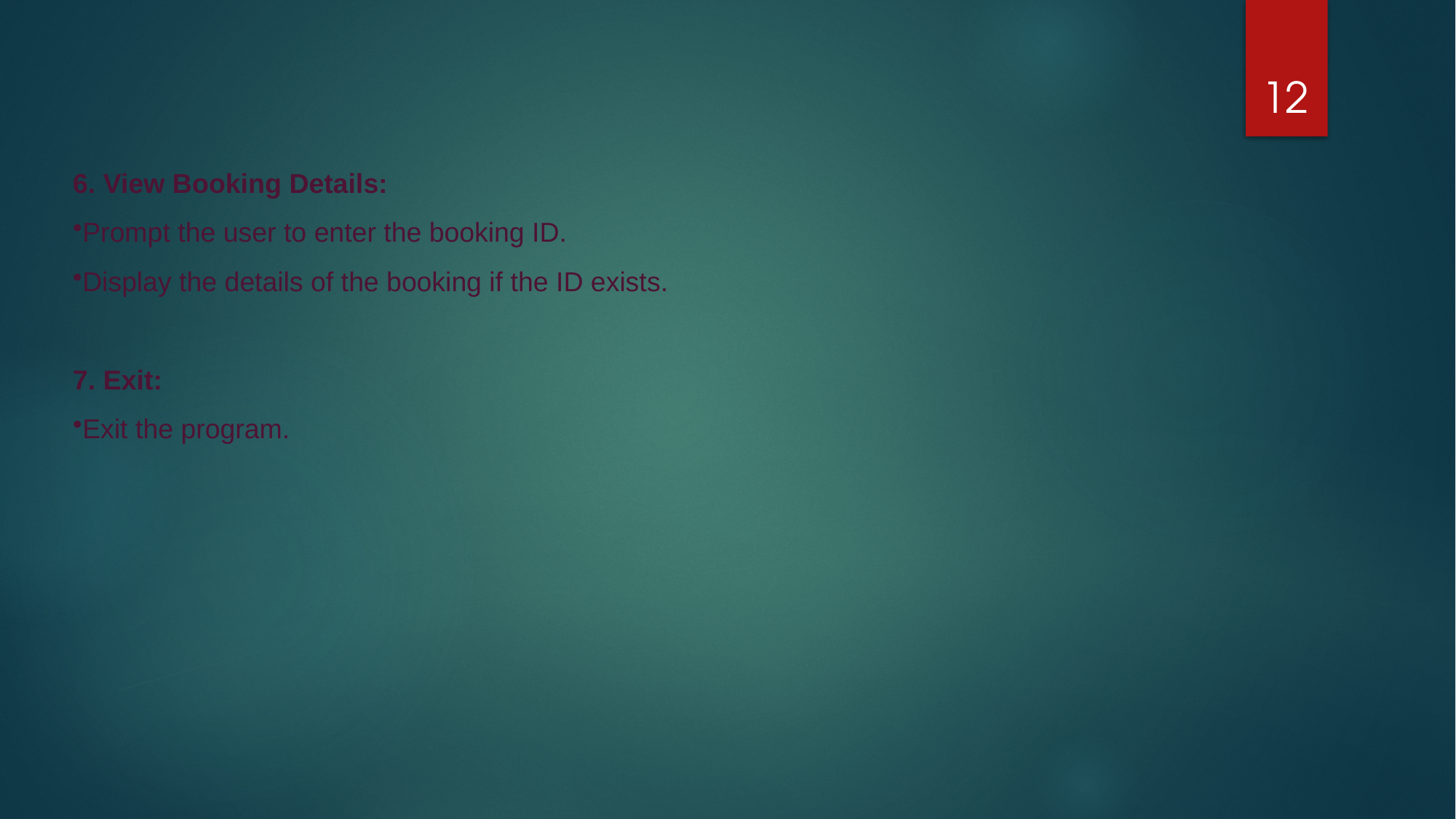

12
6. View Booking Details:
Prompt the user to enter the booking ID.
Display the details of the booking if the ID exists.

7. Exit:
Exit the program.